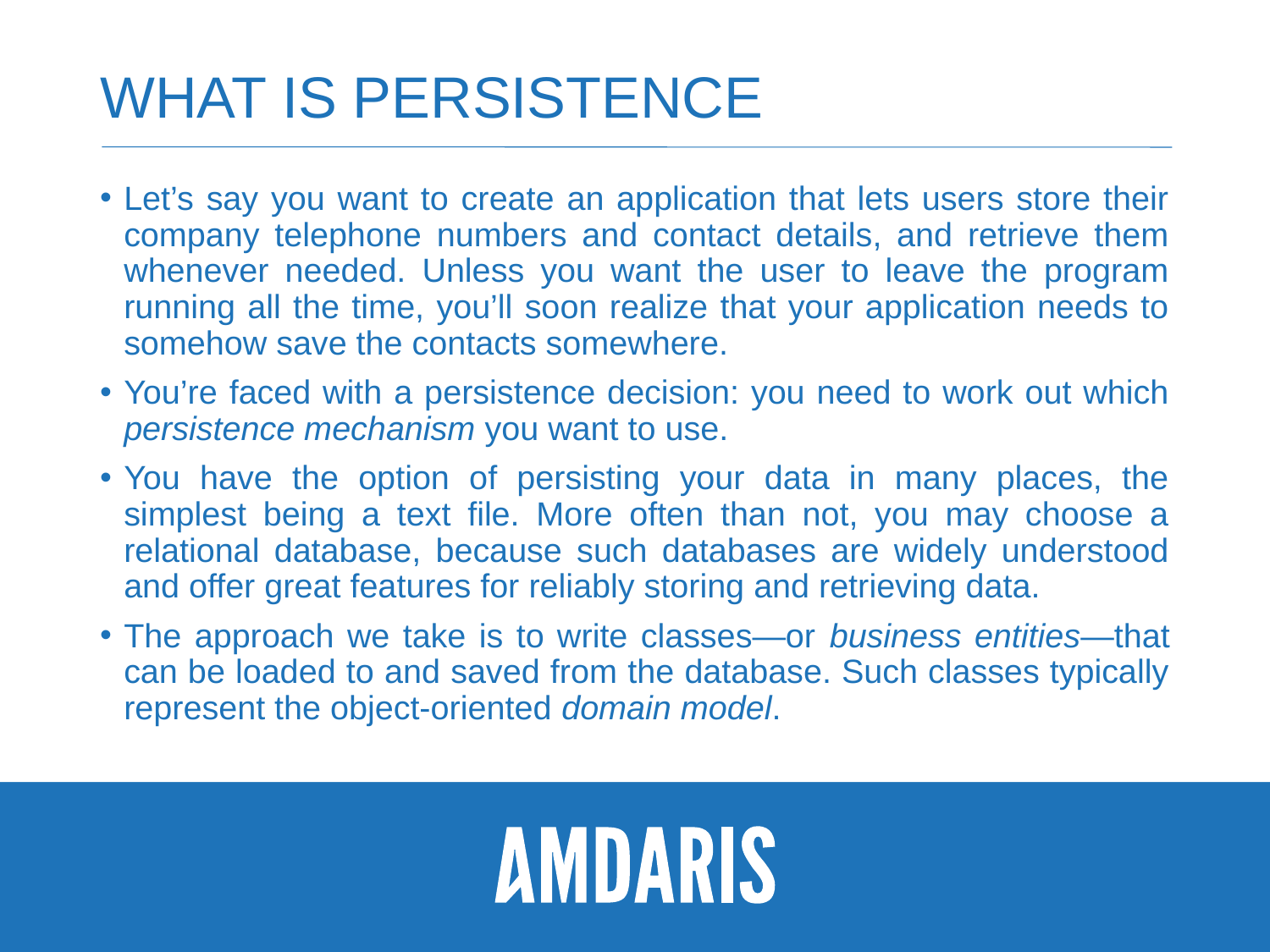

# What is Persistence
Let’s say you want to create an application that lets users store their company telephone numbers and contact details, and retrieve them whenever needed. Unless you want the user to leave the program running all the time, you’ll soon realize that your application needs to somehow save the contacts somewhere.
You’re faced with a persistence decision: you need to work out which persistence mechanism you want to use.
You have the option of persisting your data in many places, the simplest being a text file. More often than not, you may choose a relational database, because such databases are widely understood and offer great features for reliably storing and retrieving data.
The approach we take is to write classes—or business entities—that can be loaded to and saved from the database. Such classes typically represent the object-oriented domain model.